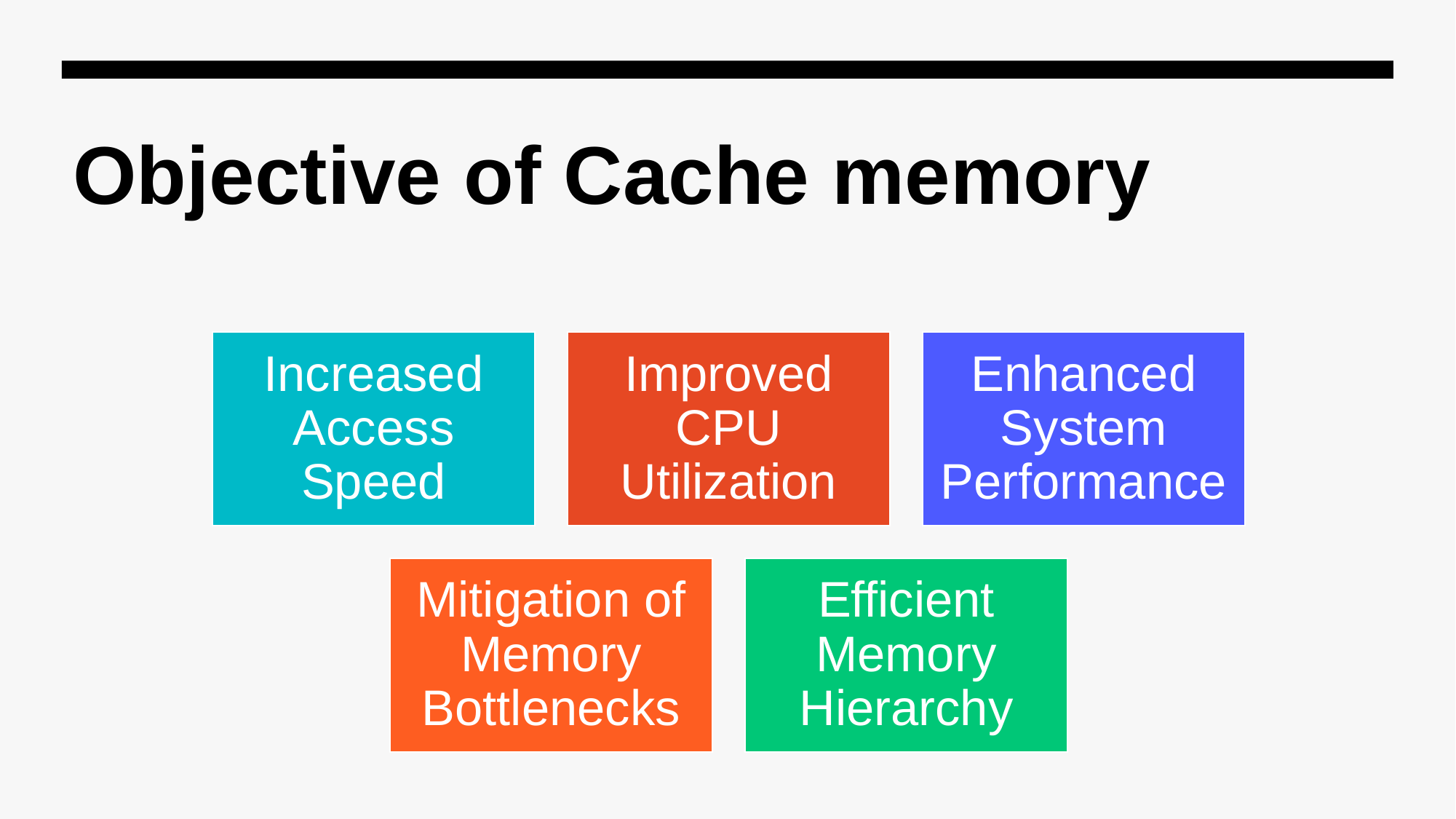

# Objective of Cache memory
Increased Access Speed
Improved CPU Utilization
Enhanced System Performance
Mitigation of Memory Bottlenecks
Efficient Memory Hierarchy